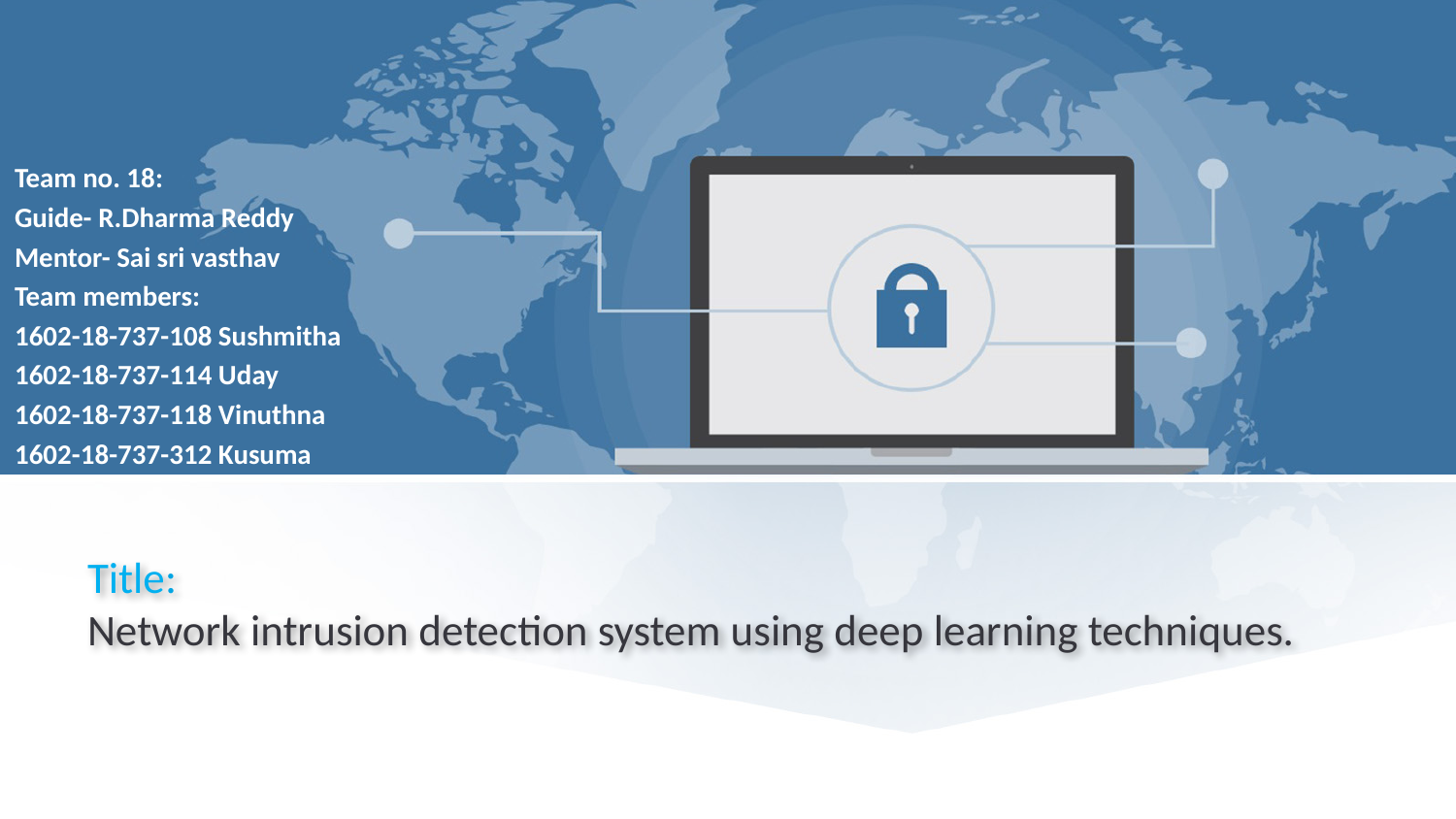

Team no. 18:
Guide- R.Dharma Reddy
Mentor- Sai sri vasthav
Team members:
1602-18-737-108 Sushmitha
1602-18-737-114 Uday
1602-18-737-118 Vinuthna
1602-18-737-312 Kusuma
# Title: Network intrusion detection system using deep learning techniques.